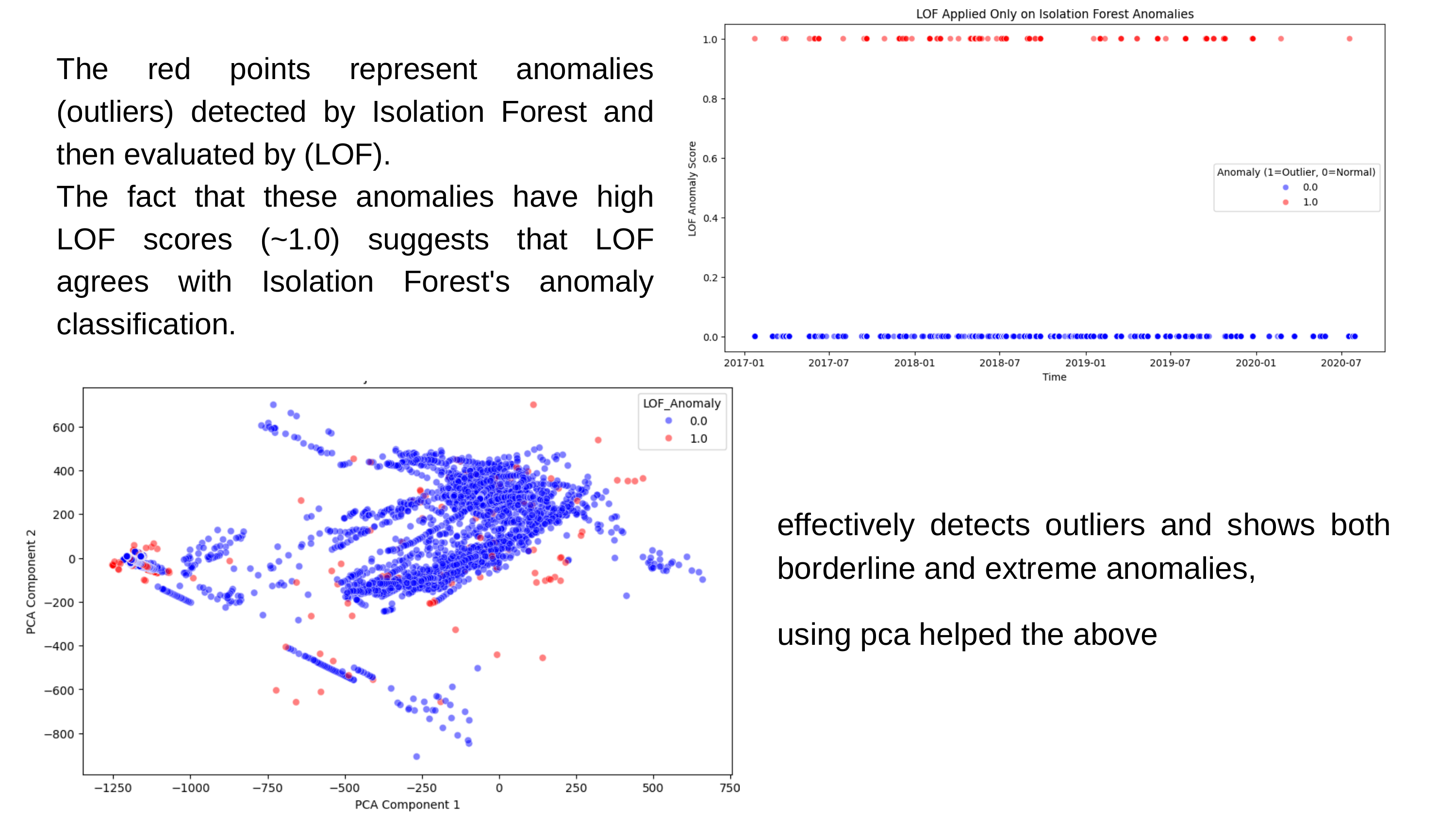

The red points represent anomalies (outliers) detected by Isolation Forest and then evaluated by (LOF).
The fact that these anomalies have high LOF scores (~1.0) suggests that LOF agrees with Isolation Forest's anomaly classification.

effectively detects outliers and shows both borderline and extreme anomalies,

using pca helped the above